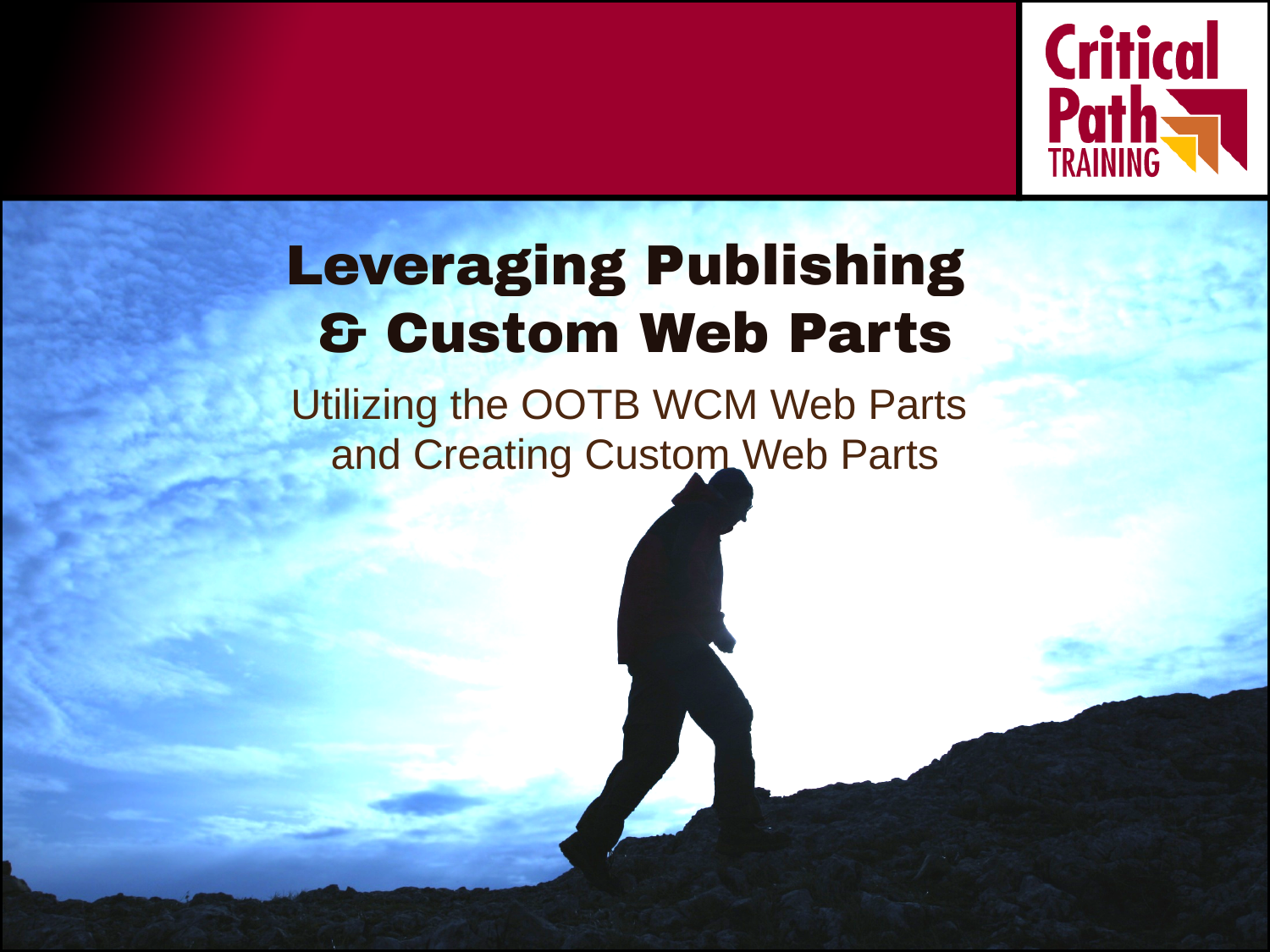

# Leveraging Publishing & Custom Web Parts
Utilizing the OOTB WCM Web Parts
and Creating Custom Web Parts